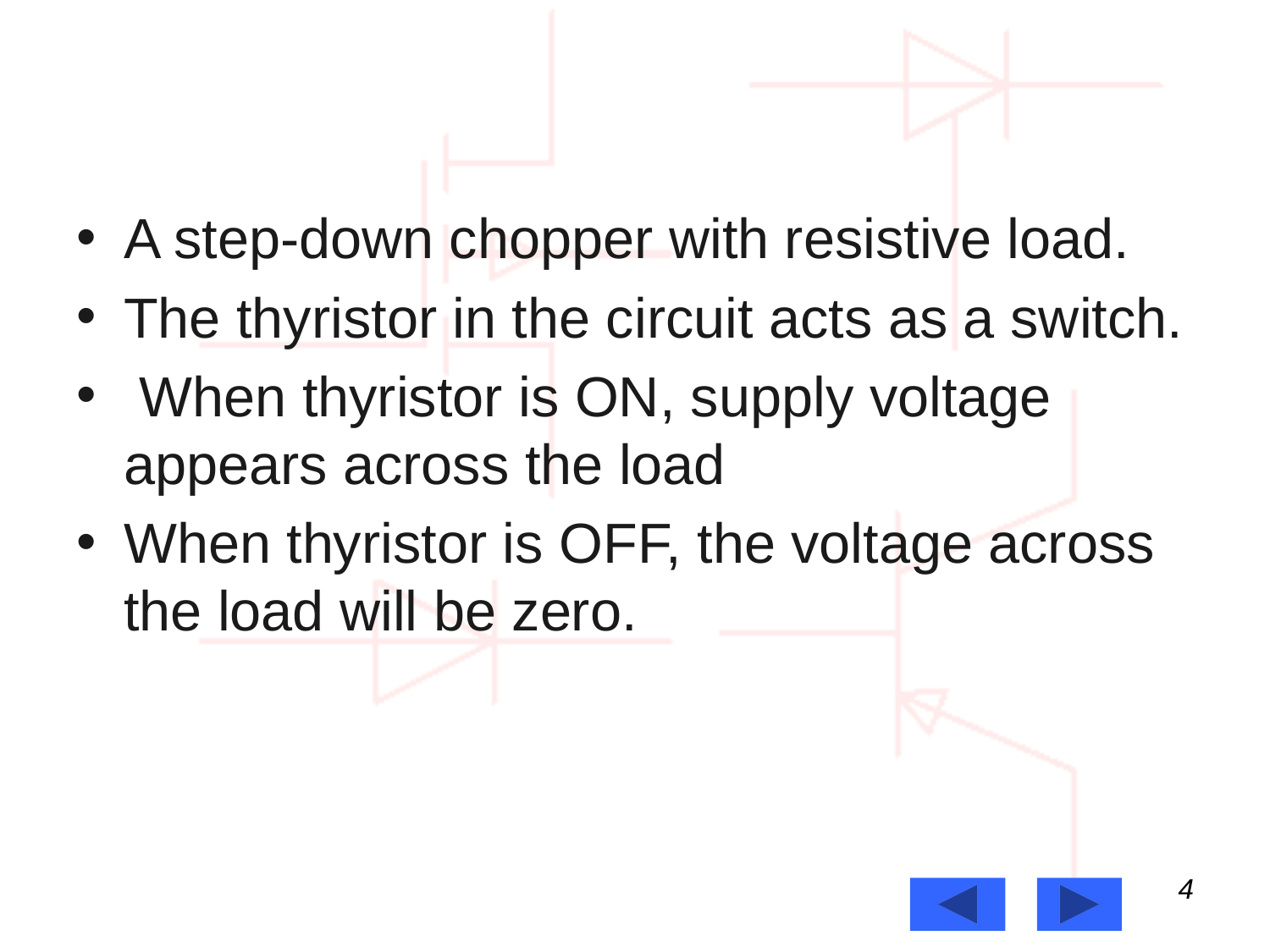

#

A step-down chopper with resistive load.
The thyristor in the circuit acts as a switch.
 When thyristor is ON, supply voltage appears across the load
When thyristor is OFF, the voltage across the load will be zero.
4